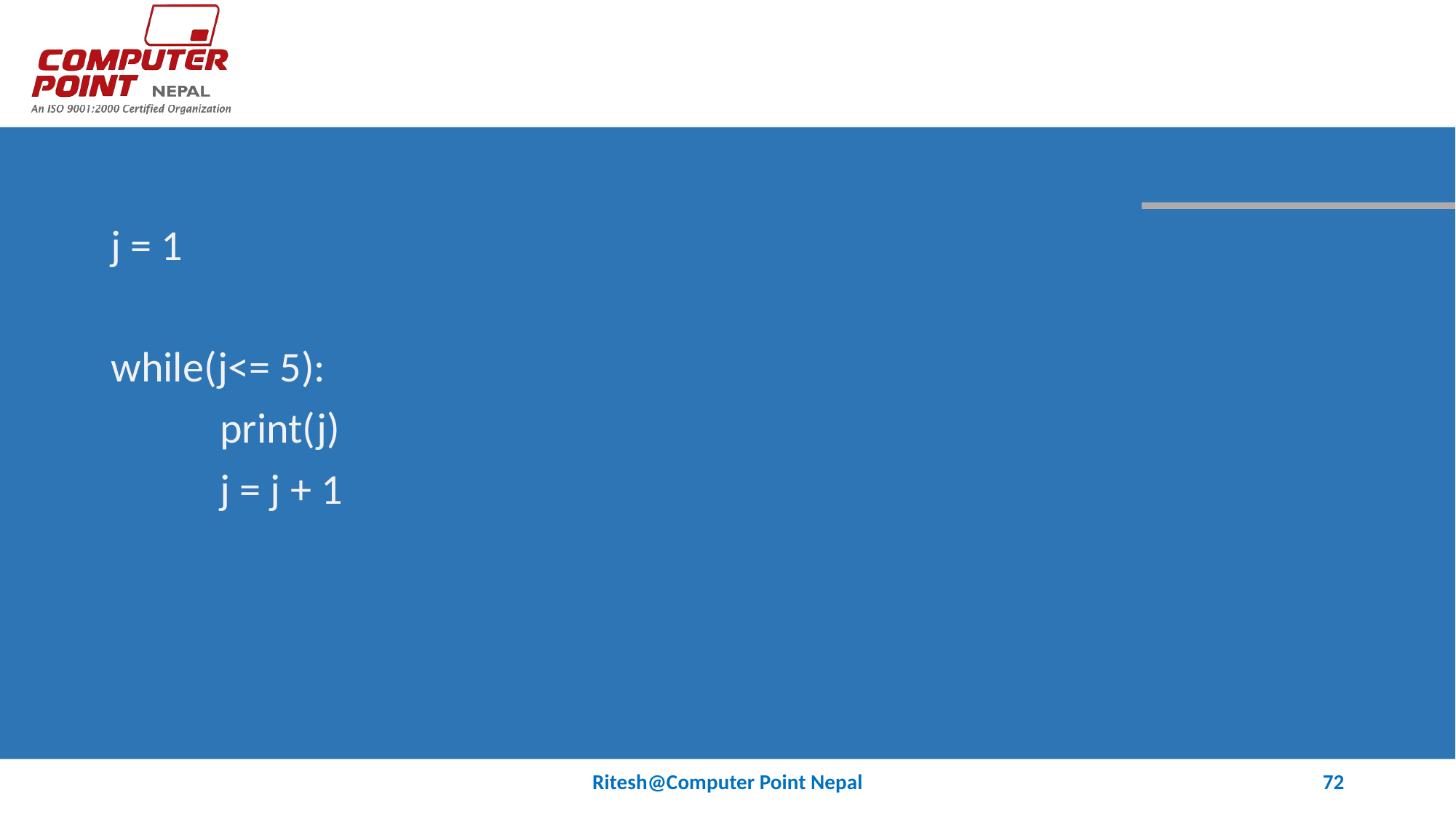

#
j = 1

while(j<= 5):
	print(j)
	j = j + 1

Ritesh@Computer Point Nepal

72